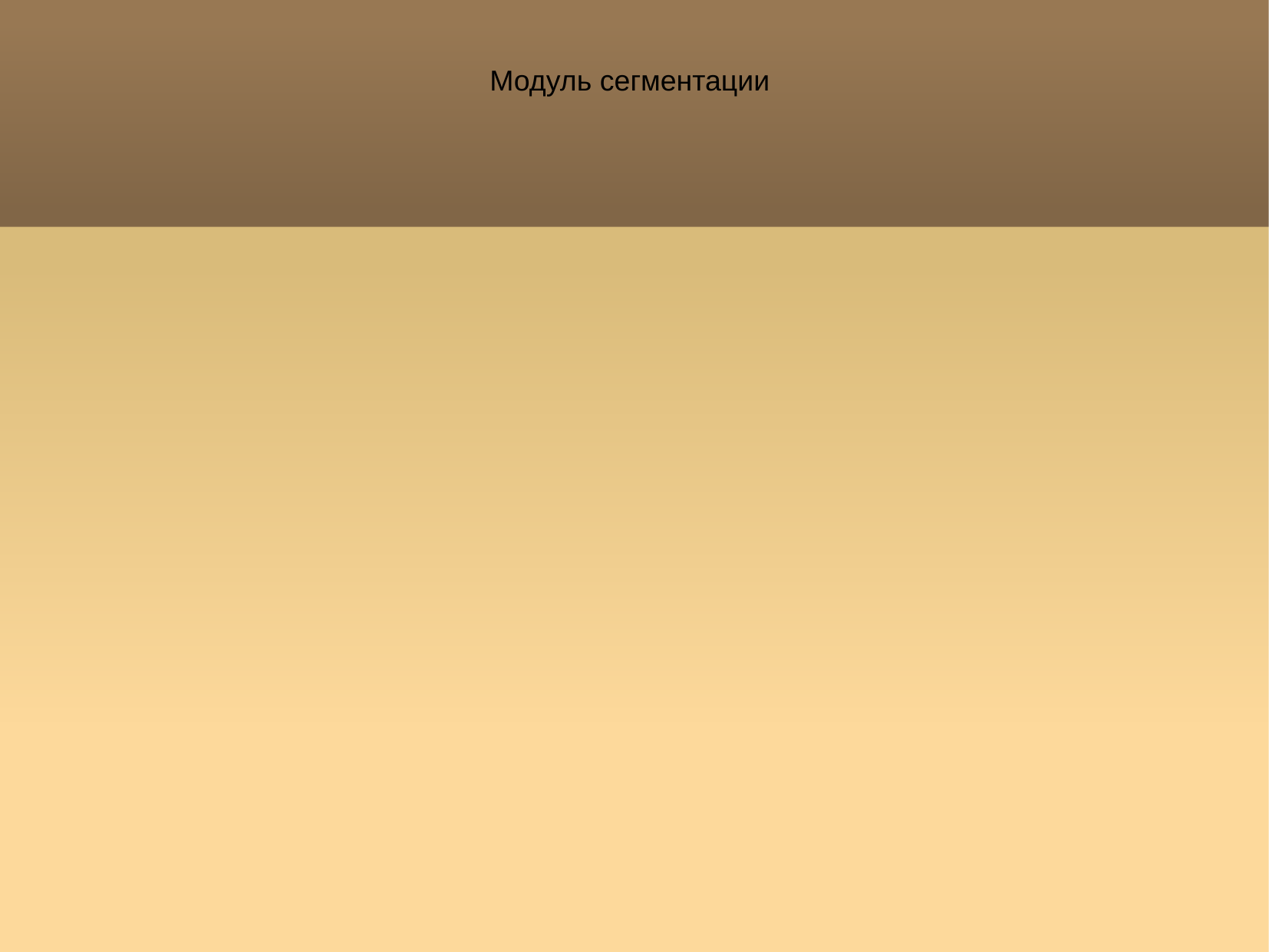

Модуль сегментации
Первый модуль – модуль выделения на изображении сегментов. Под сегментом мы понимаем часть изображения, на которой изображен предположительно отдельный объект в реальном мире. Так, это будет автомобиль на дороге, слова на одежде, буква в слове. Реализовано выделение сегментов в виде дерева – каждый сегмент может содержать подсегменты, то есть каждый объект есть объединение более мелких объектов.